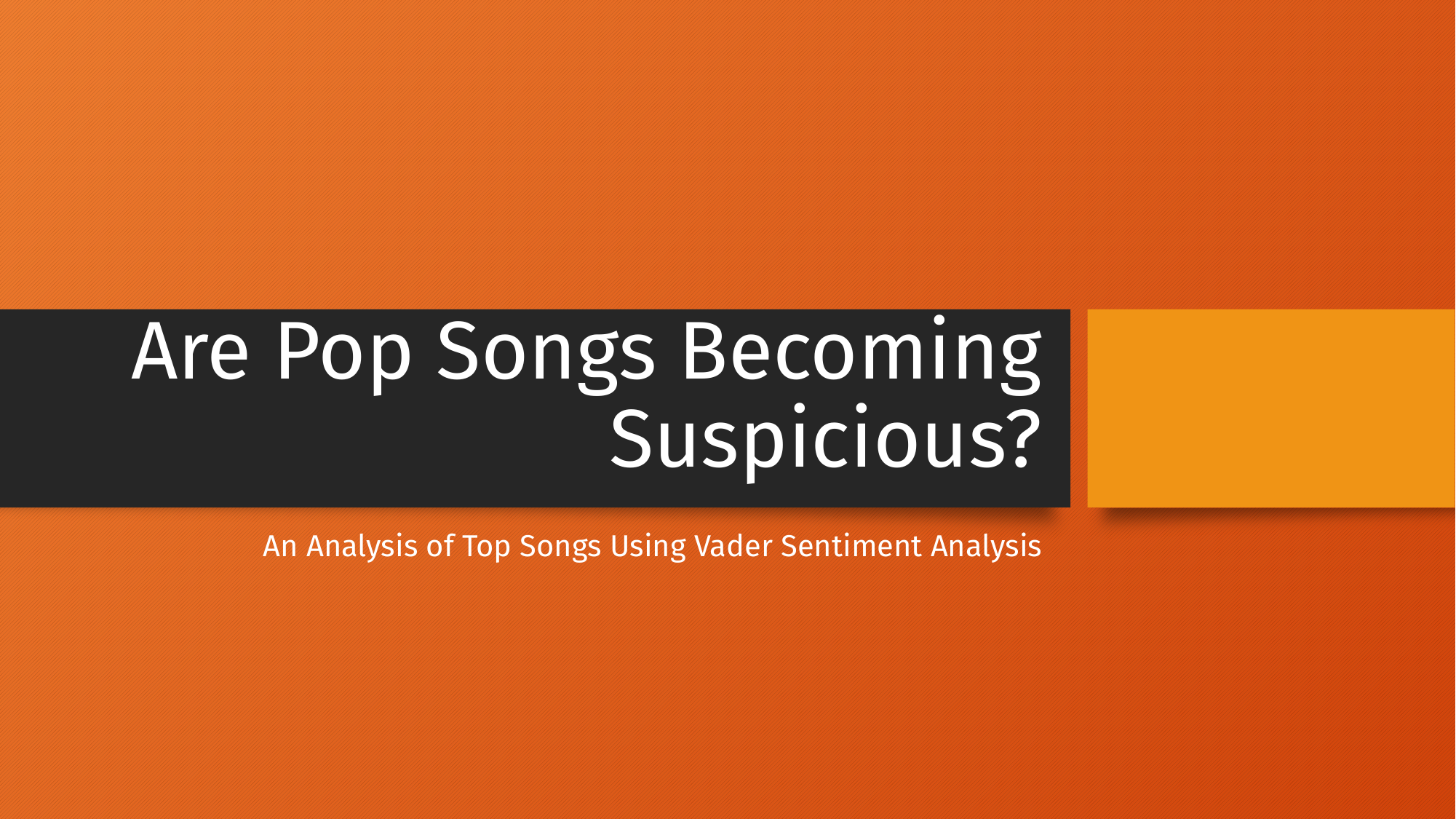

# Are Pop Songs Becoming Suspicious?
An Analysis of Top Songs Using Vader Sentiment Analysis